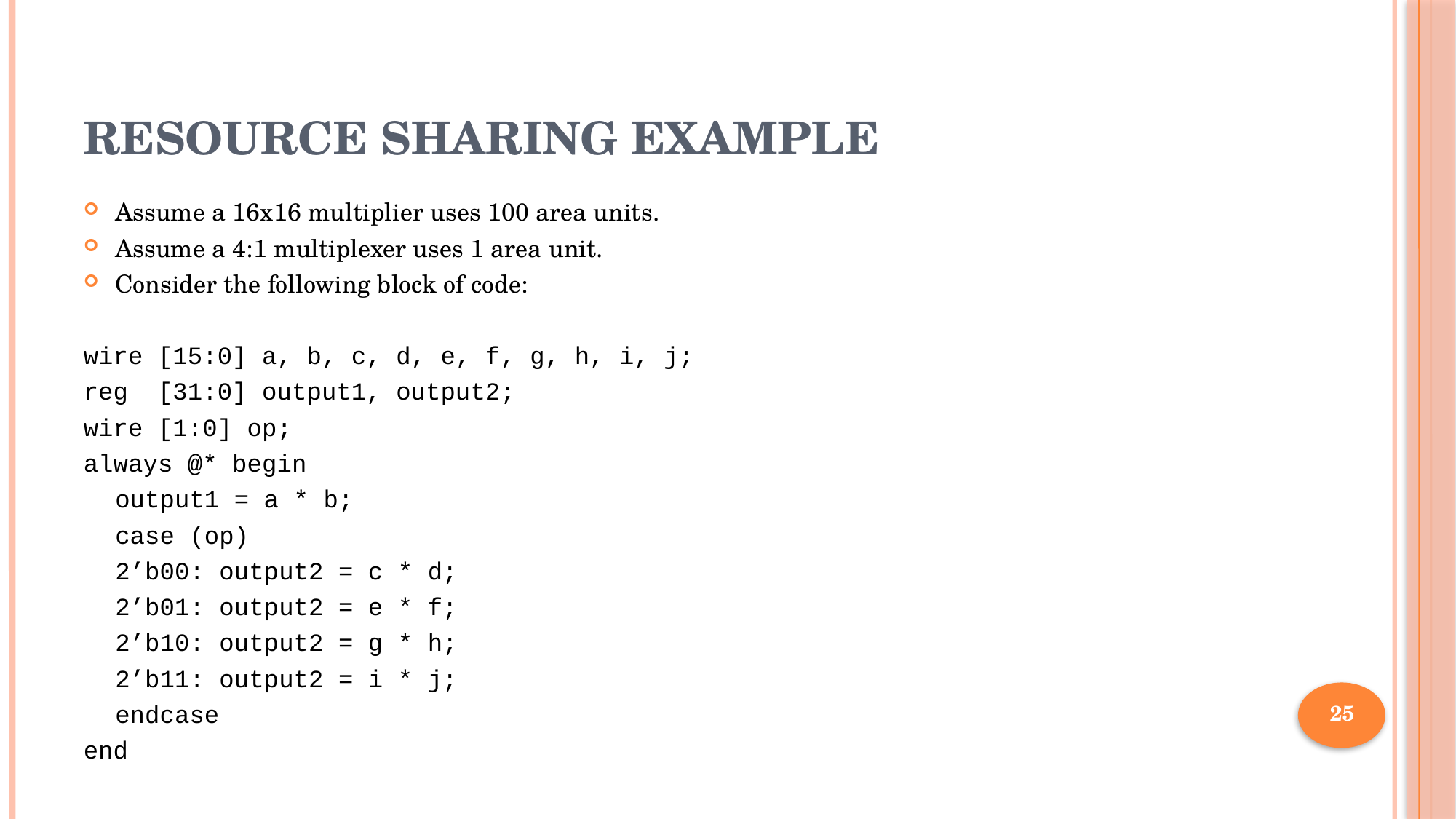

# Resource Sharing Example
Assume a 16x16 multiplier uses 100 area units.
Assume a 4:1 multiplexer uses 1 area unit.
Consider the following block of code:

wire [15:0] a, b, c, d, e, f, g, h, i, j;
reg  [31:0] output1, output2;
wire [1:0] op;
always @* begin
	output1 = a * b;
	case (op)
		2’b00: output2 = c * d;
		2’b01: output2 = e * f;
		2’b10: output2 = g * h;
		2’b11: output2 = i * j;
	endcase
end

25